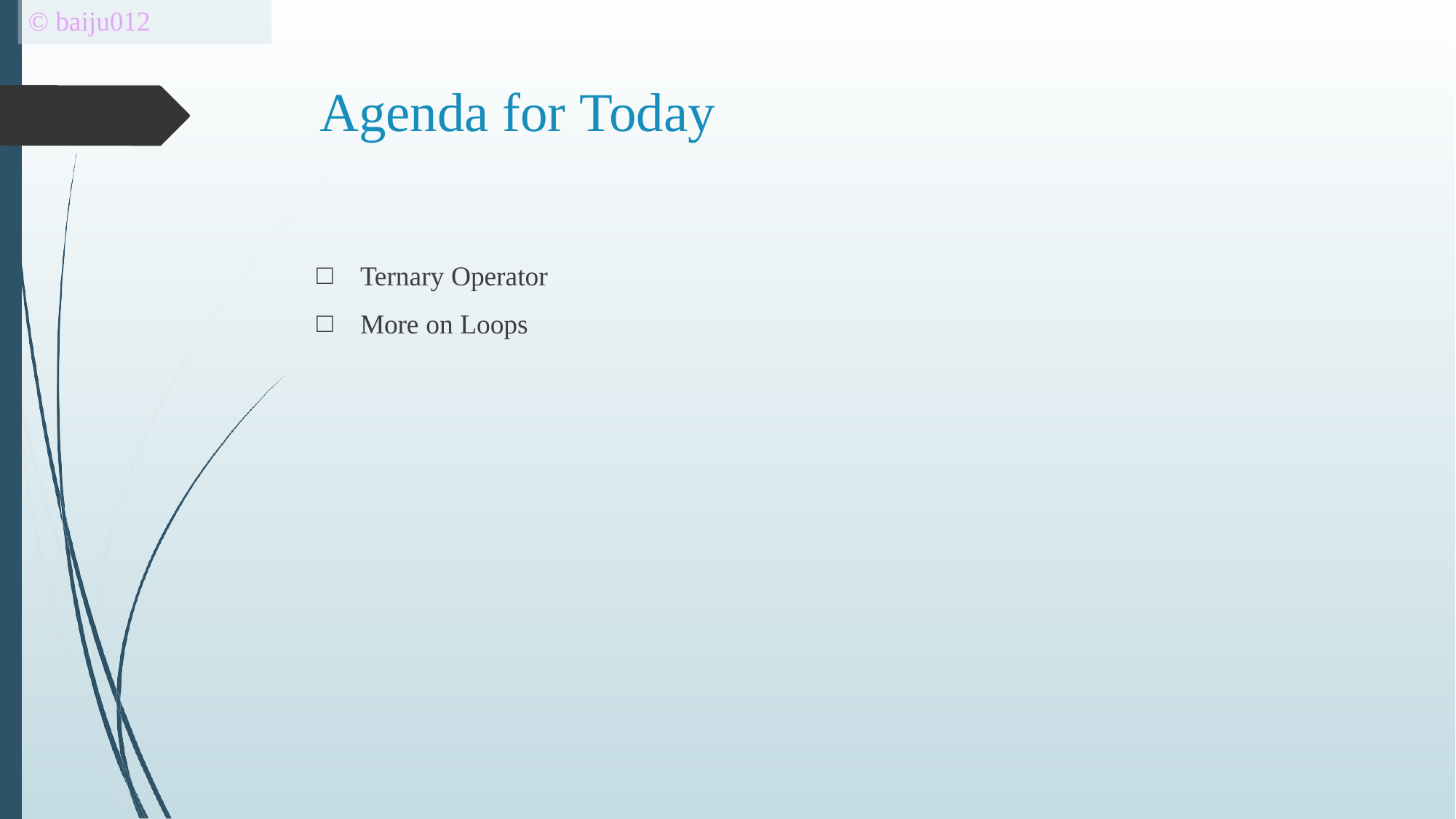

© baiju012
# Agenda for Today
Ternary Operator
More on Loops